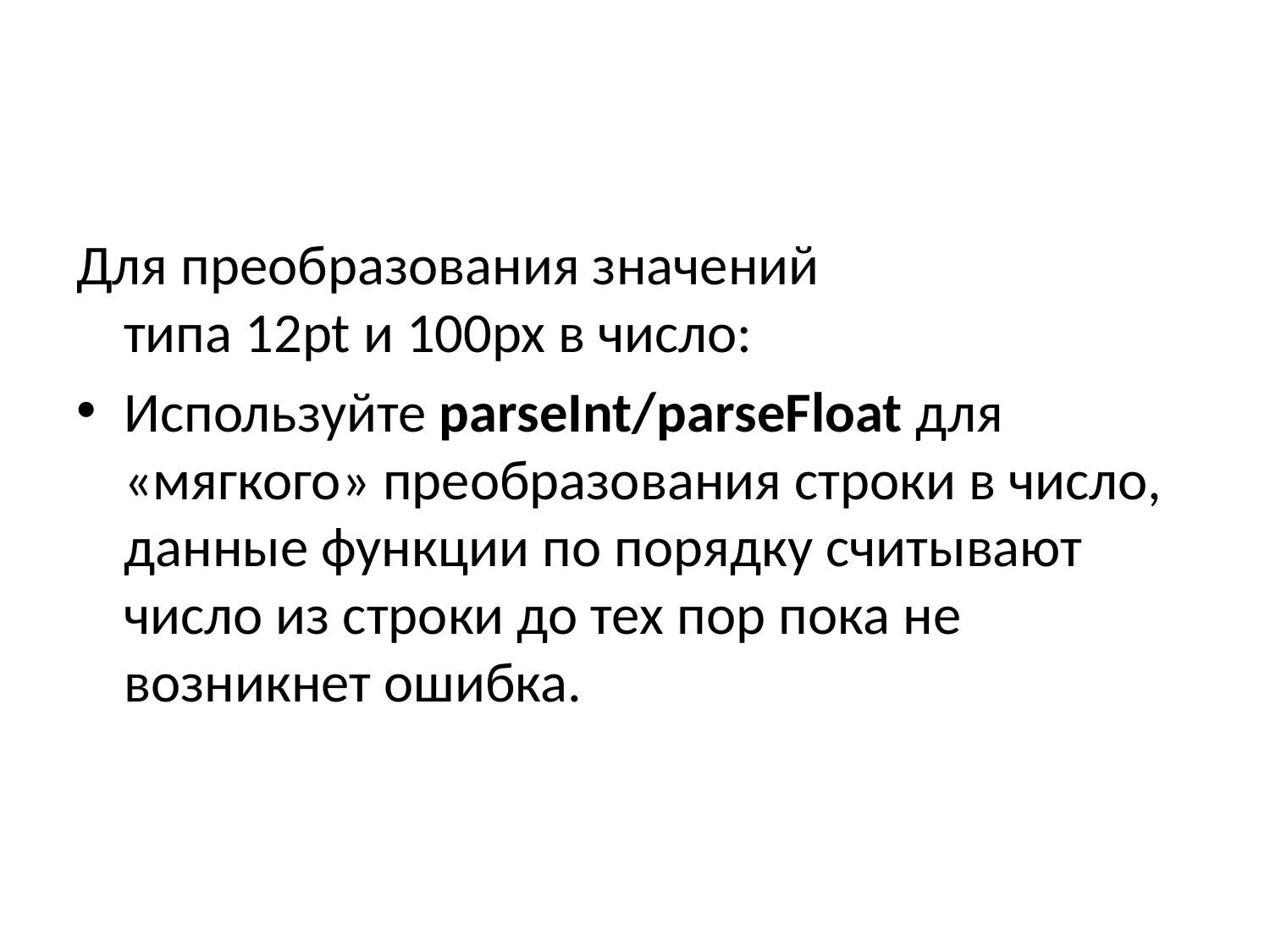

#
Для преобразования значений типа 12pt и 100px в число:
Используйте parseInt/parseFloat для «мягкого» преобразования строки в число, данные функции по порядку считывают число из строки до тех пор пока не возникнет ошибка.